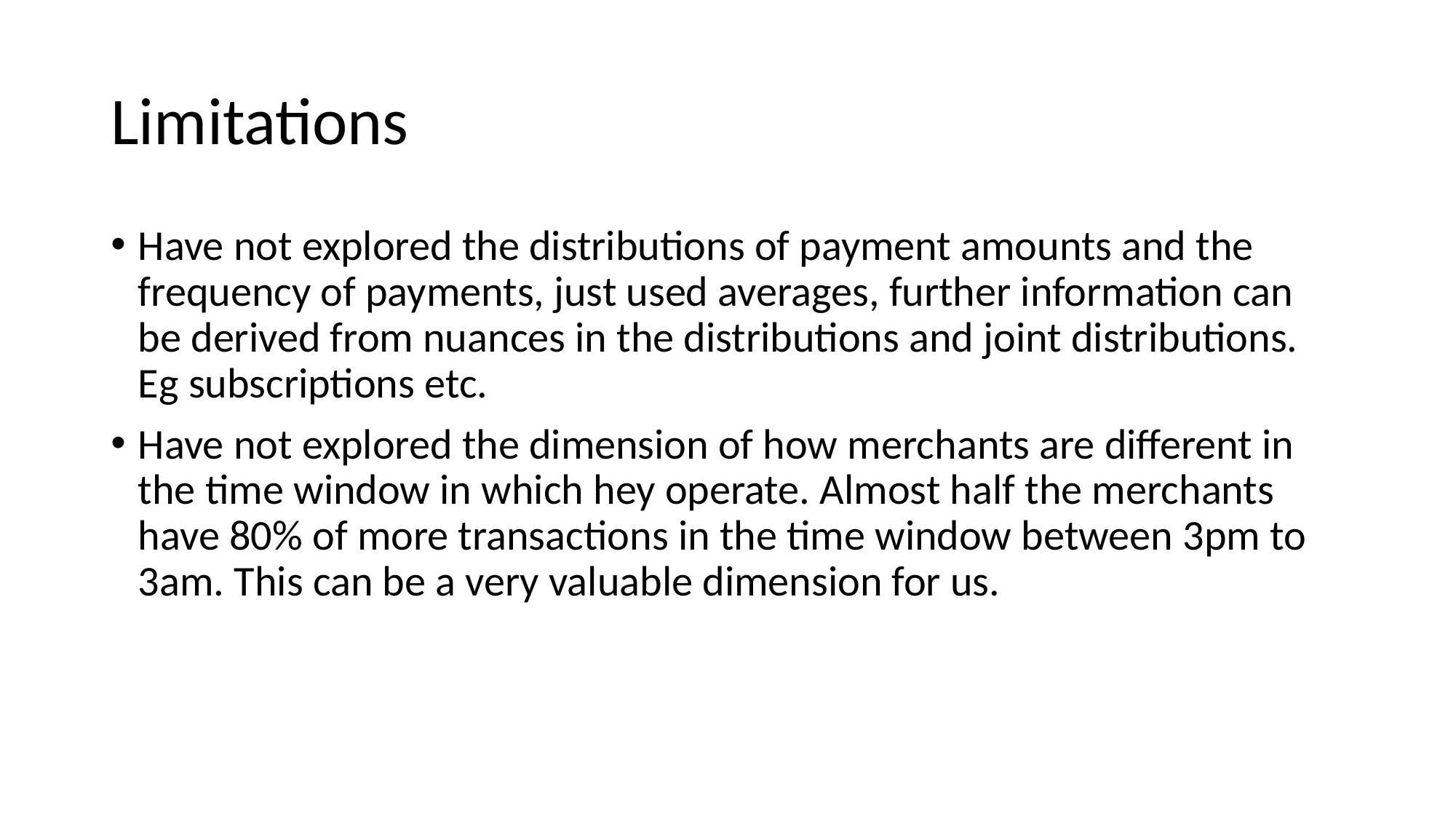

# Limitations
Have not explored the distributions of payment amounts and the frequency of payments, just used averages, further information can be derived from nuances in the distributions and joint distributions. Eg subscriptions etc.
Have not explored the dimension of how merchants are different in the time window in which hey operate. Almost half the merchants have 80% of more transactions in the time window between 3pm to 3am. This can be a very valuable dimension for us.